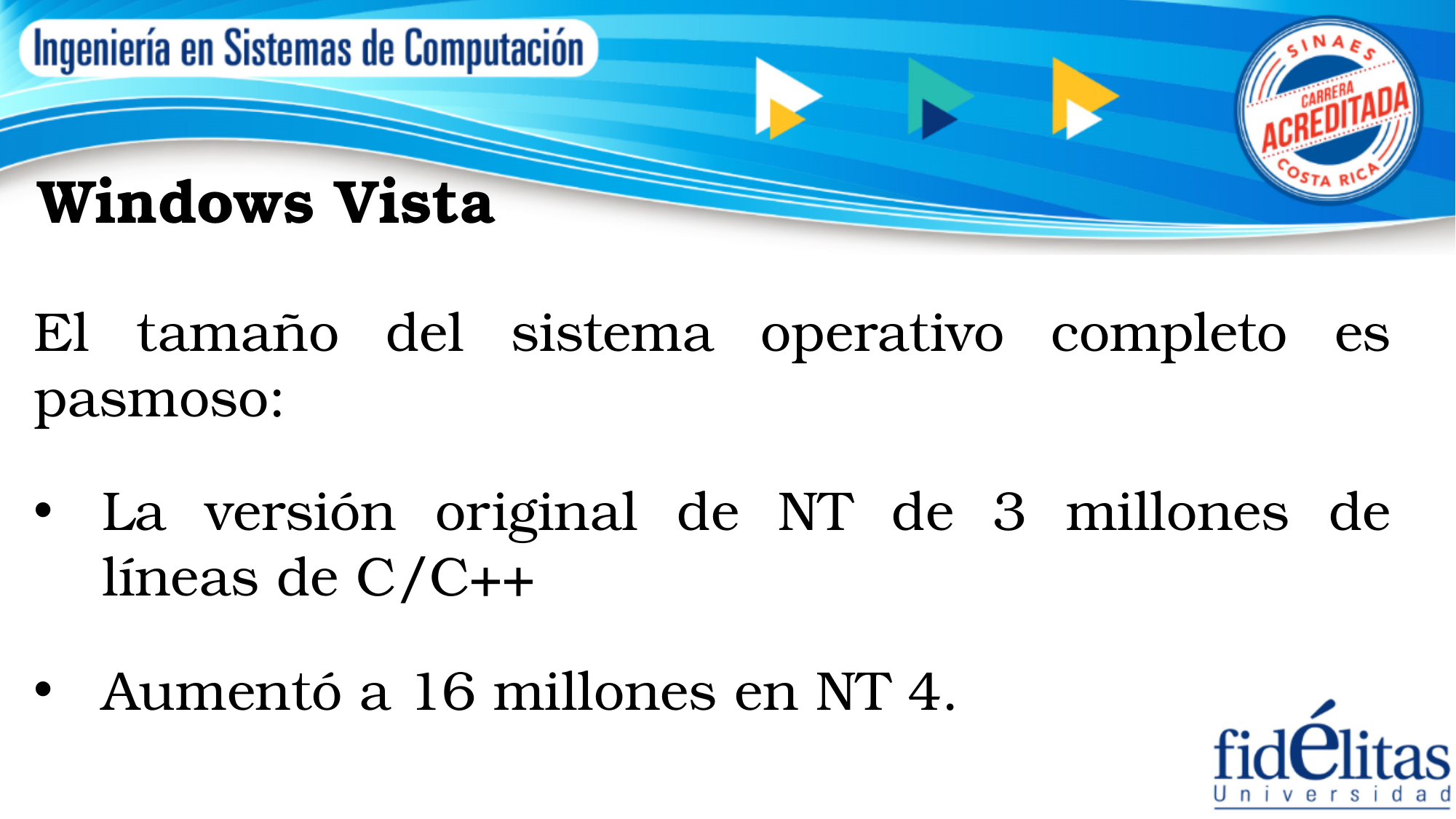

Windows Vista
El tamaño del sistema operativo completo es pasmoso:
La versión original de NT de 3 millones de líneas de C/C++
Aumentó a 16 millones en NT 4.